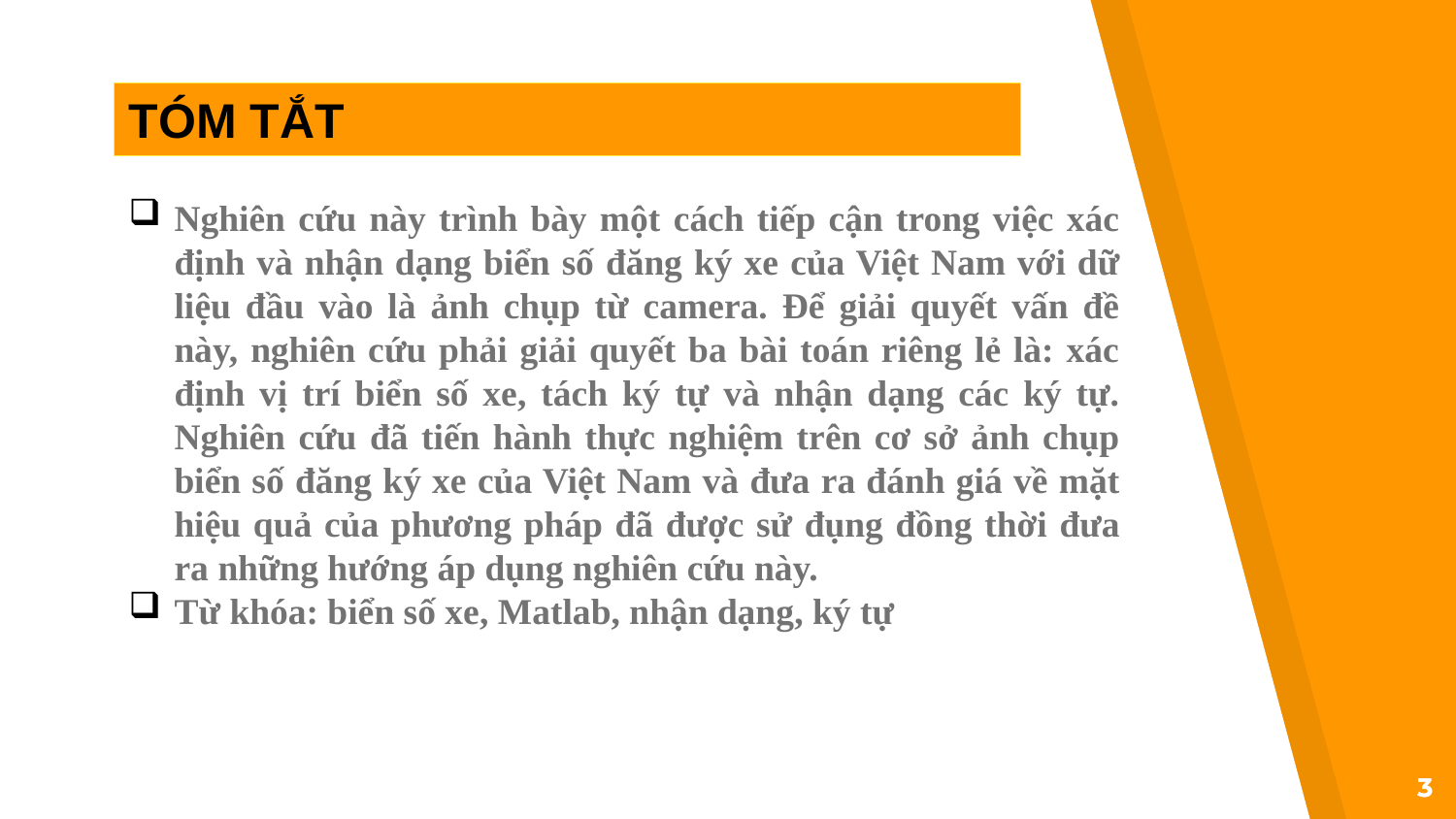

TÓM TẮT

Nghiên cứu này trình bày một cách tiếp cận trong việc xác định và nhận dạng biển số đăng ký xe của Việt Nam với dữ liệu đầu vào là ảnh chụp từ camera. Để giải quyết vấn đề này, nghiên cứu phải giải quyết ba bài toán riêng lẻ là: xác định vị trí biển số xe, tách ký tự và nhận dạng các ký tự. Nghiên cứu đã tiến hành thực nghiệm trên cơ sở ảnh chụp biển số đăng ký xe của Việt Nam và đưa ra đánh giá về mặt hiệu quả của phương pháp đã được sử đụng đồng thời đưa ra những hướng áp dụng nghiên cứu này.
Từ khóa: biển số xe, Matlab, nhận dạng, ký tự
3
3